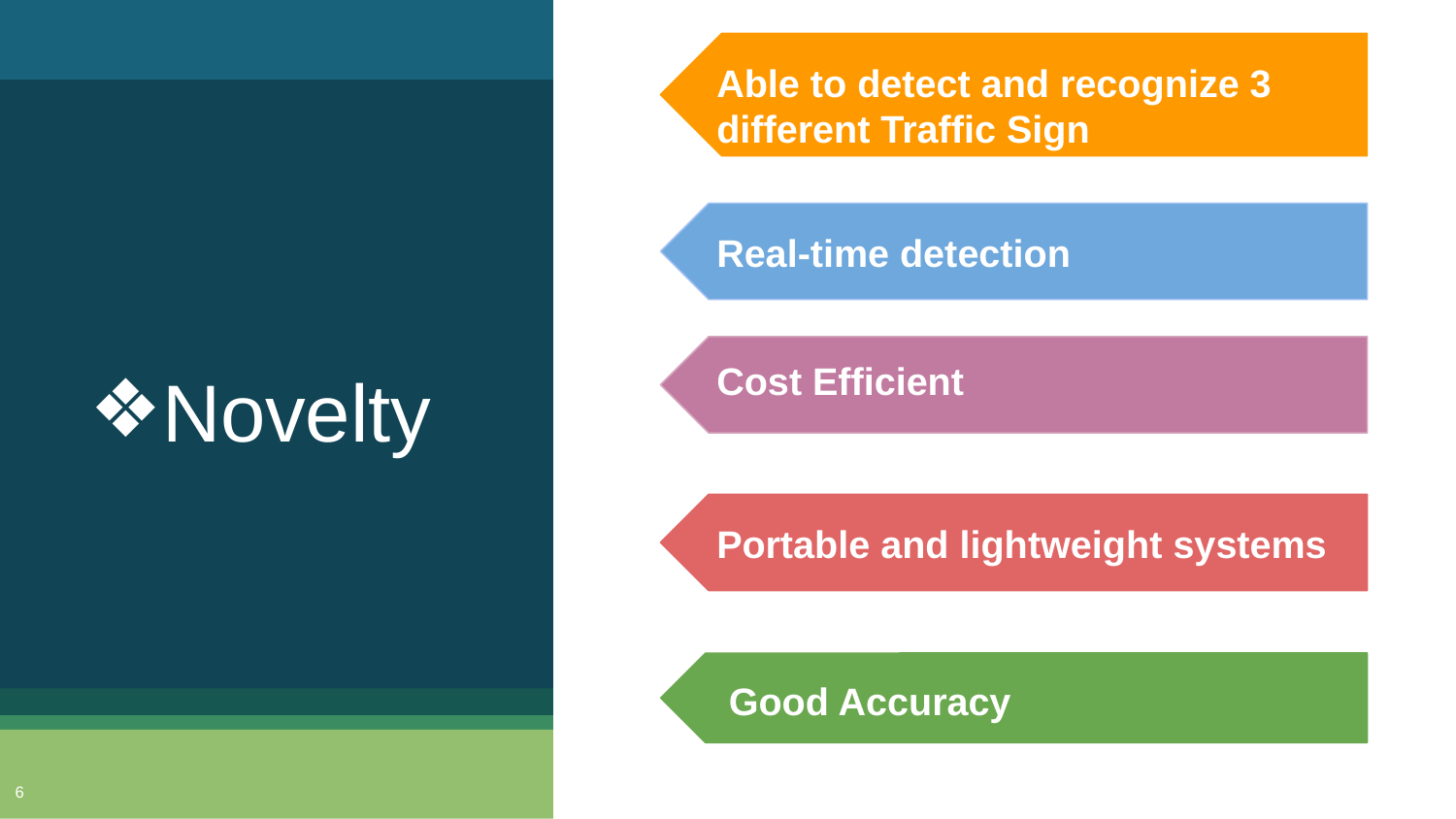

Able to detect and recognize 3 different Traffic Sign

Real-time detection
Novelty

Cost Efficient

Portable and lightweight systems

Good Accuracy
6